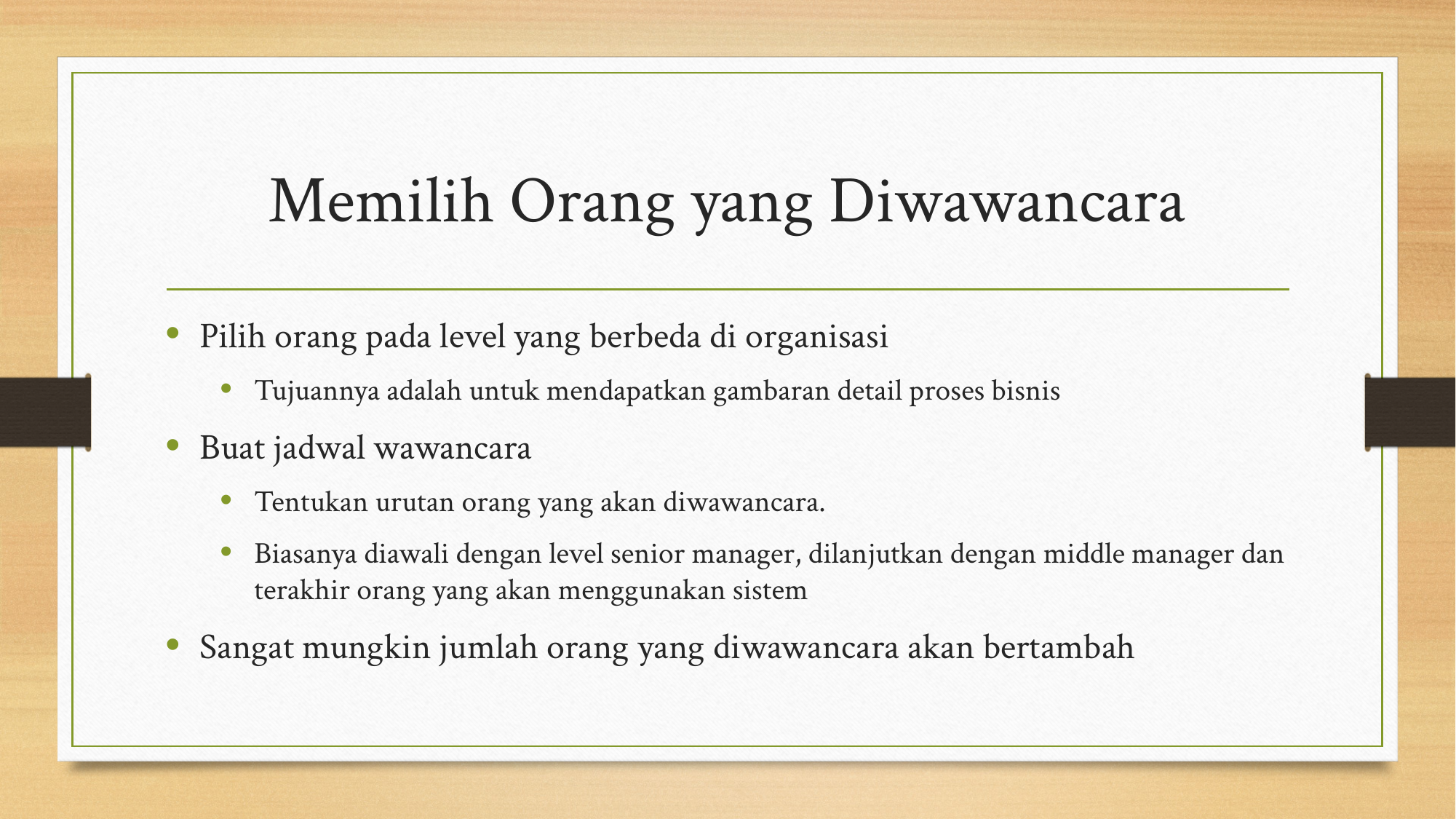

# Memilih Orang yang Diwawancara
Pilih orang pada level yang berbeda di organisasi
Tujuannya adalah untuk mendapatkan gambaran detail proses bisnis
Buat jadwal wawancara
Tentukan urutan orang yang akan diwawancara.
Biasanya diawali dengan level senior manager, dilanjutkan dengan middle manager dan terakhir orang yang akan menggunakan sistem
Sangat mungkin jumlah orang yang diwawancara akan bertambah